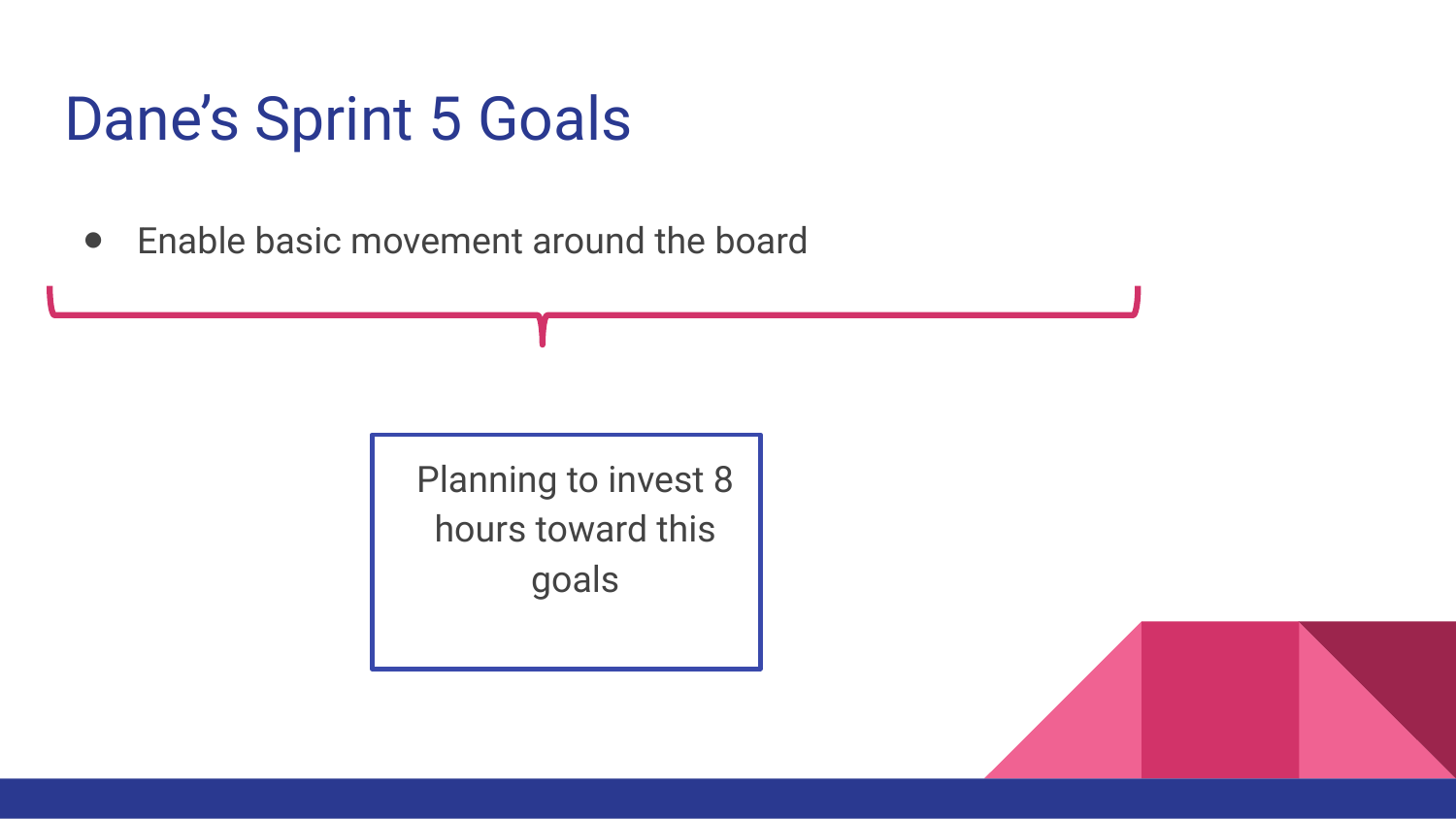

# Dane’s Sprint 5 Goals
Enable basic movement around the board
Planning to invest 8 hours toward this goals